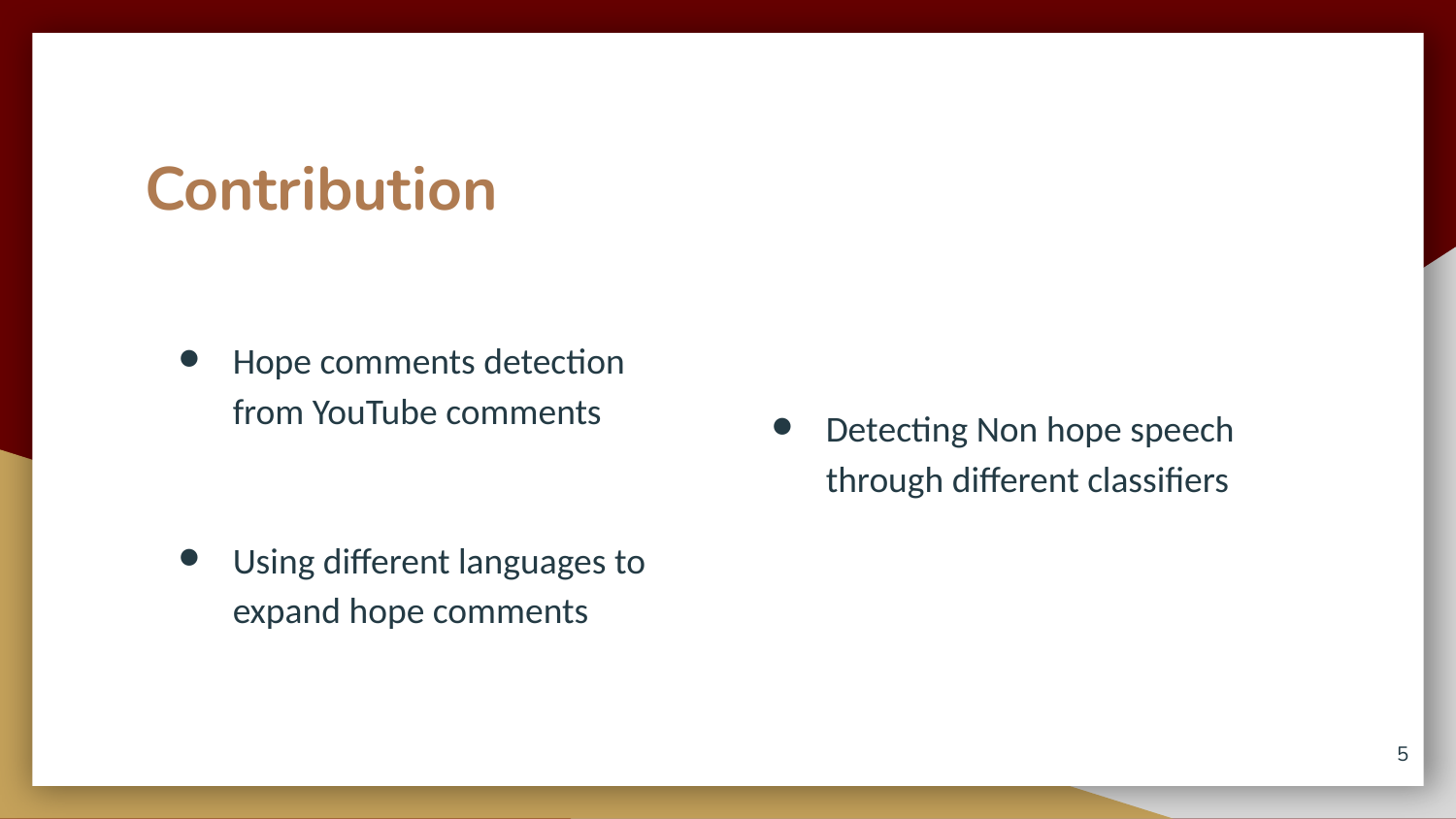

# Contribution
Hope comments detection from YouTube comments

Using different languages to expand hope comments

Detecting Non hope speech through different classifiers

5